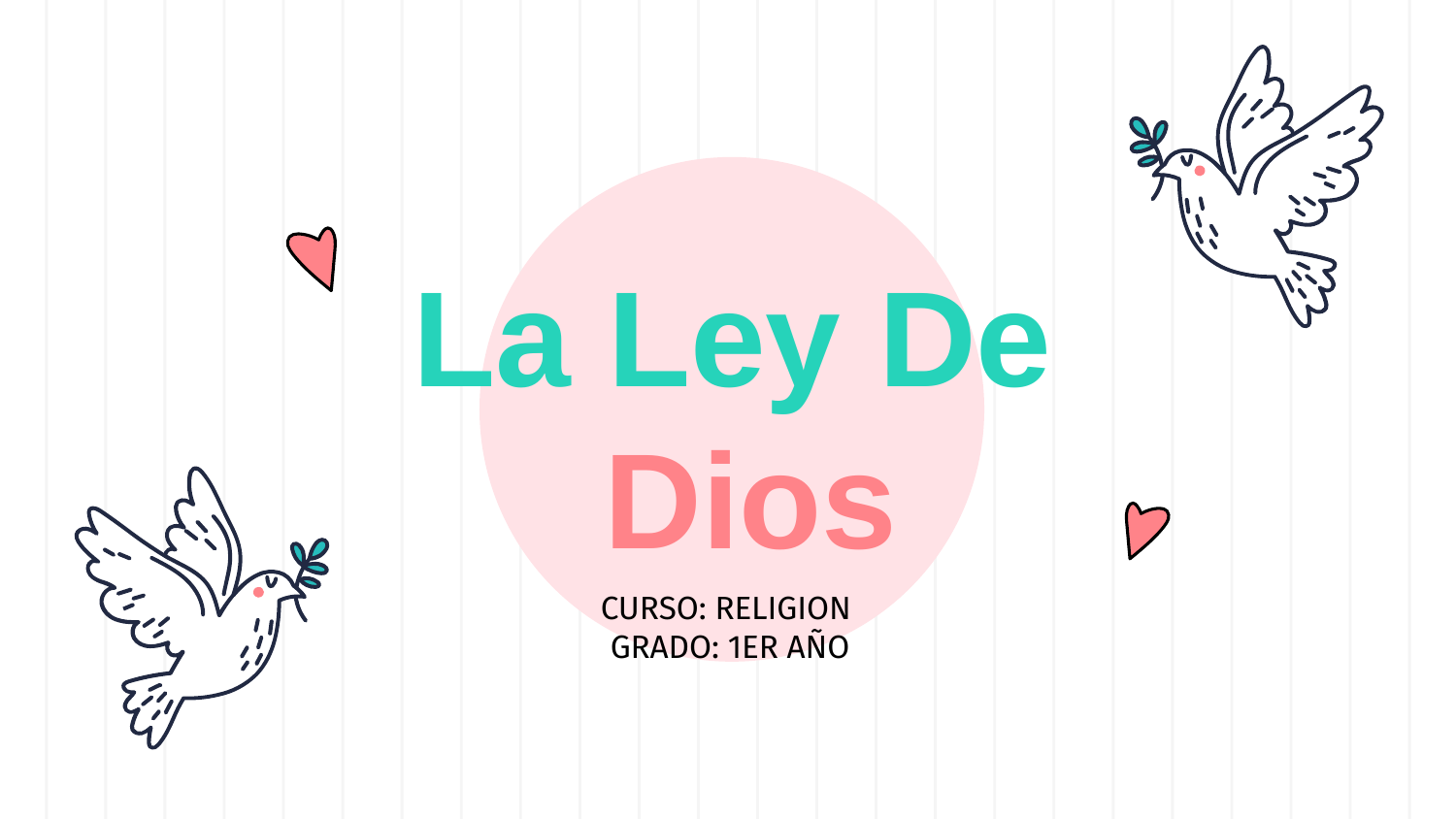

# La Ley De Dios

CURSO: RELIGION
GRADO: 1ER AÑO